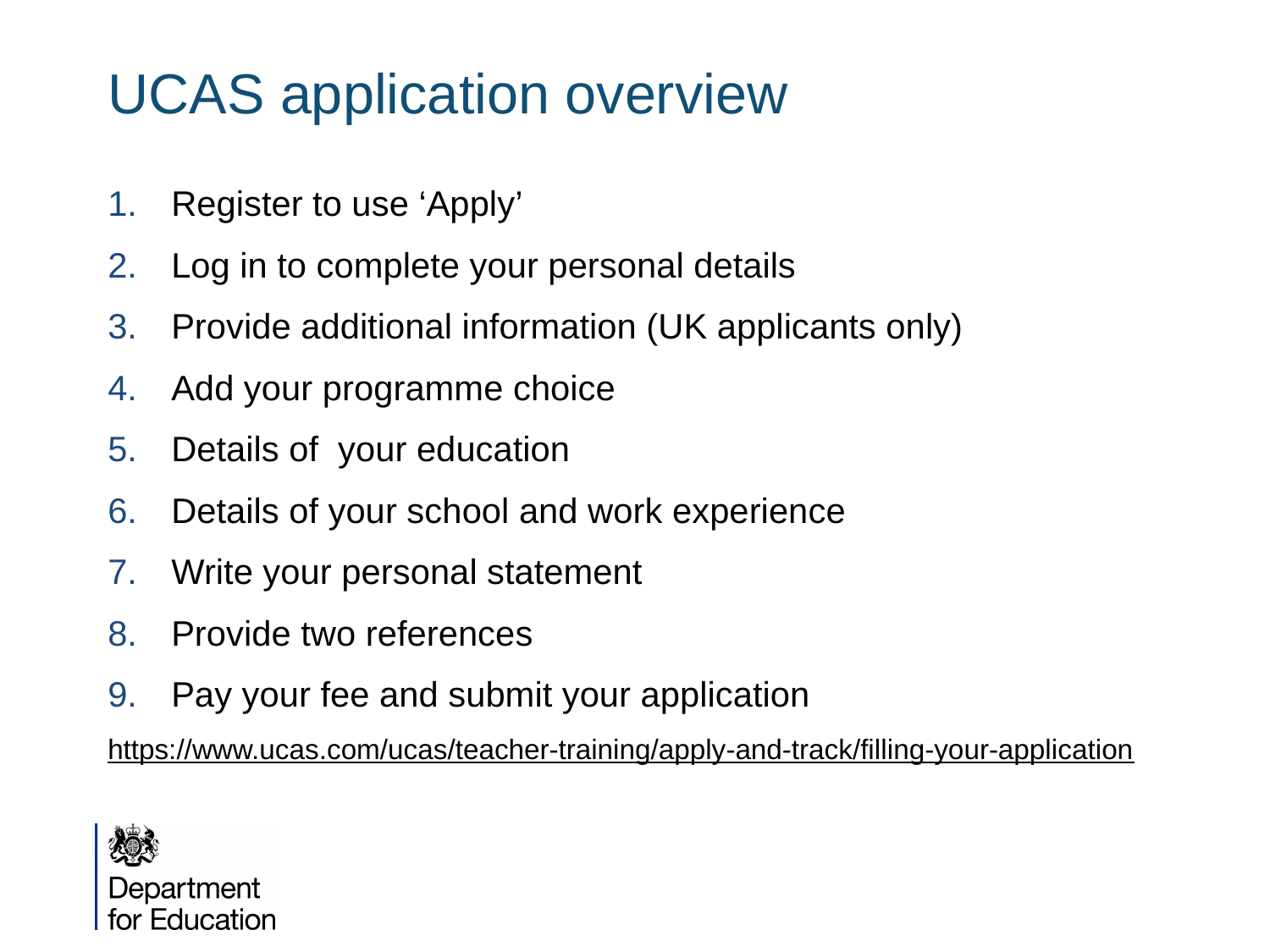

# UCAS application overview
Register to use ‘Apply’
Log in to complete your personal details
Provide additional information (UK applicants only)
Add your programme choice
Details of  your education
Details of your school and work experience
Write your personal statement
Provide two references
Pay your fee and submit your application
https://www.ucas.com/ucas/teacher-training/apply-and-track/filling-your-application